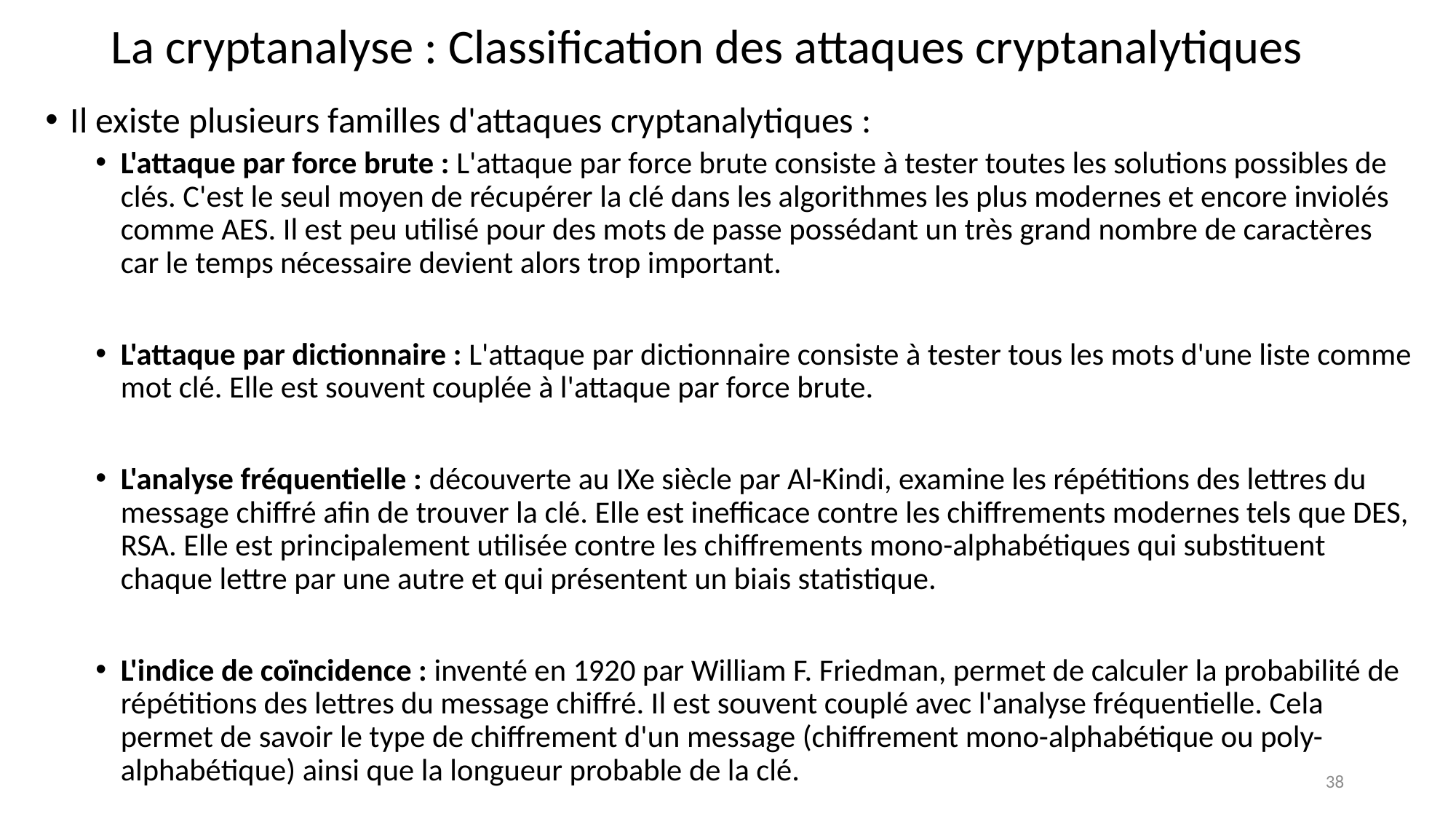

# La cryptanalyse : Classification des attaques cryptanalytiques
Il existe plusieurs familles d'attaques cryptanalytiques :
L'attaque par force brute : L'attaque par force brute consiste à tester toutes les solutions possibles de clés. C'est le seul moyen de récupérer la clé dans les algorithmes les plus modernes et encore inviolés comme AES. Il est peu utilisé pour des mots de passe possédant un très grand nombre de caractères car le temps nécessaire devient alors trop important.

L'attaque par dictionnaire : L'attaque par dictionnaire consiste à tester tous les mots d'une liste comme mot clé. Elle est souvent couplée à l'attaque par force brute.

L'analyse fréquentielle : découverte au IXe siècle par Al-Kindi, examine les répétitions des lettres du message chiffré afin de trouver la clé. Elle est inefficace contre les chiffrements modernes tels que DES, RSA. Elle est principalement utilisée contre les chiffrements mono-alphabétiques qui substituent chaque lettre par une autre et qui présentent un biais statistique.

L'indice de coïncidence : inventé en 1920 par William F. Friedman, permet de calculer la probabilité de répétitions des lettres du message chiffré. Il est souvent couplé avec l'analyse fréquentielle. Cela permet de savoir le type de chiffrement d'un message (chiffrement mono-alphabétique ou poly-alphabétique) ainsi que la longueur probable de la clé.

38